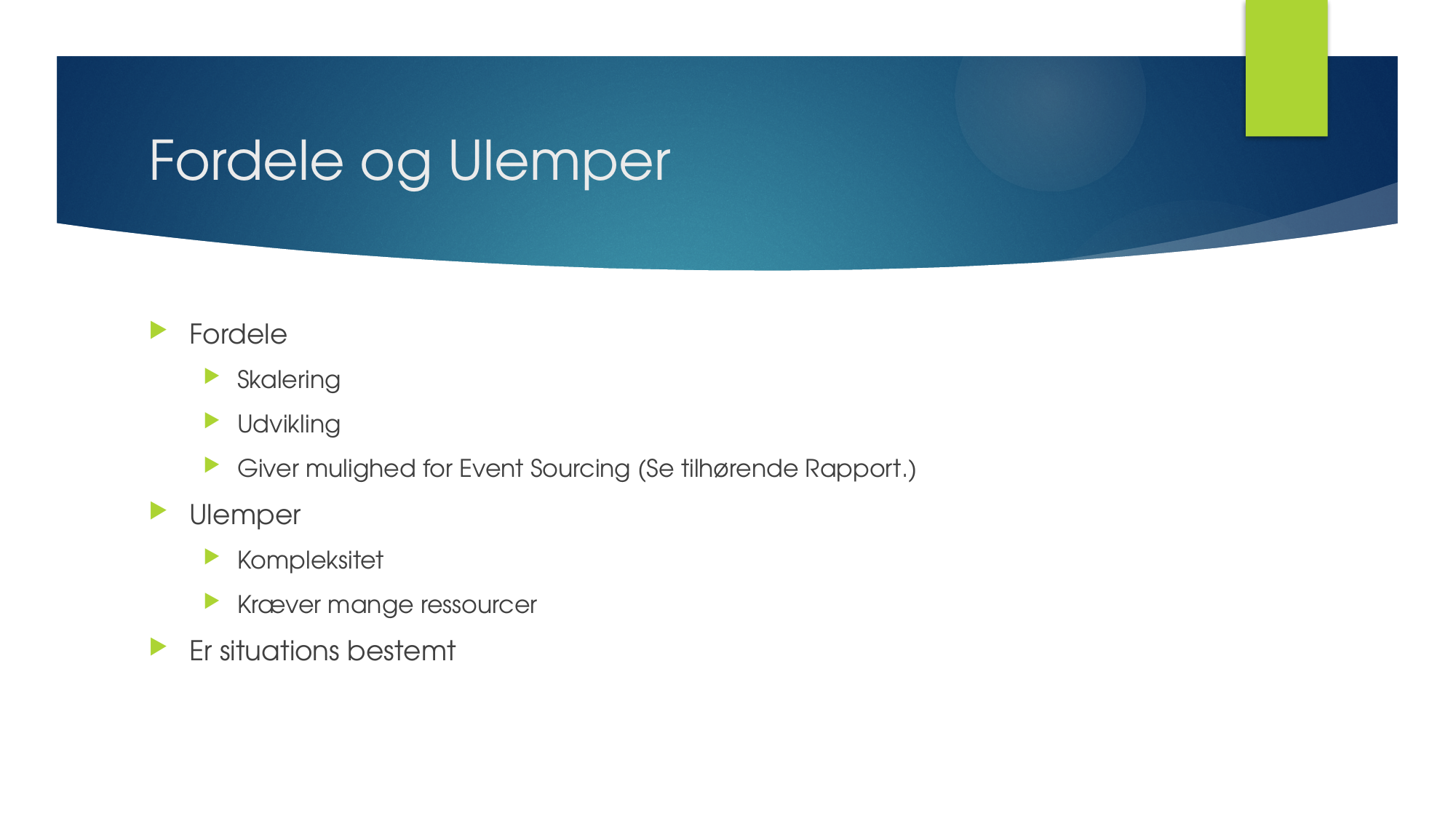

# Fordele og Ulemper
Fordele
Skalering
Udvikling
Giver mulighed for Event Sourcing (Se tilhørende Rapport.)
Ulemper
Kompleksitet
Kræver mange ressourcer
Er situations bestemt